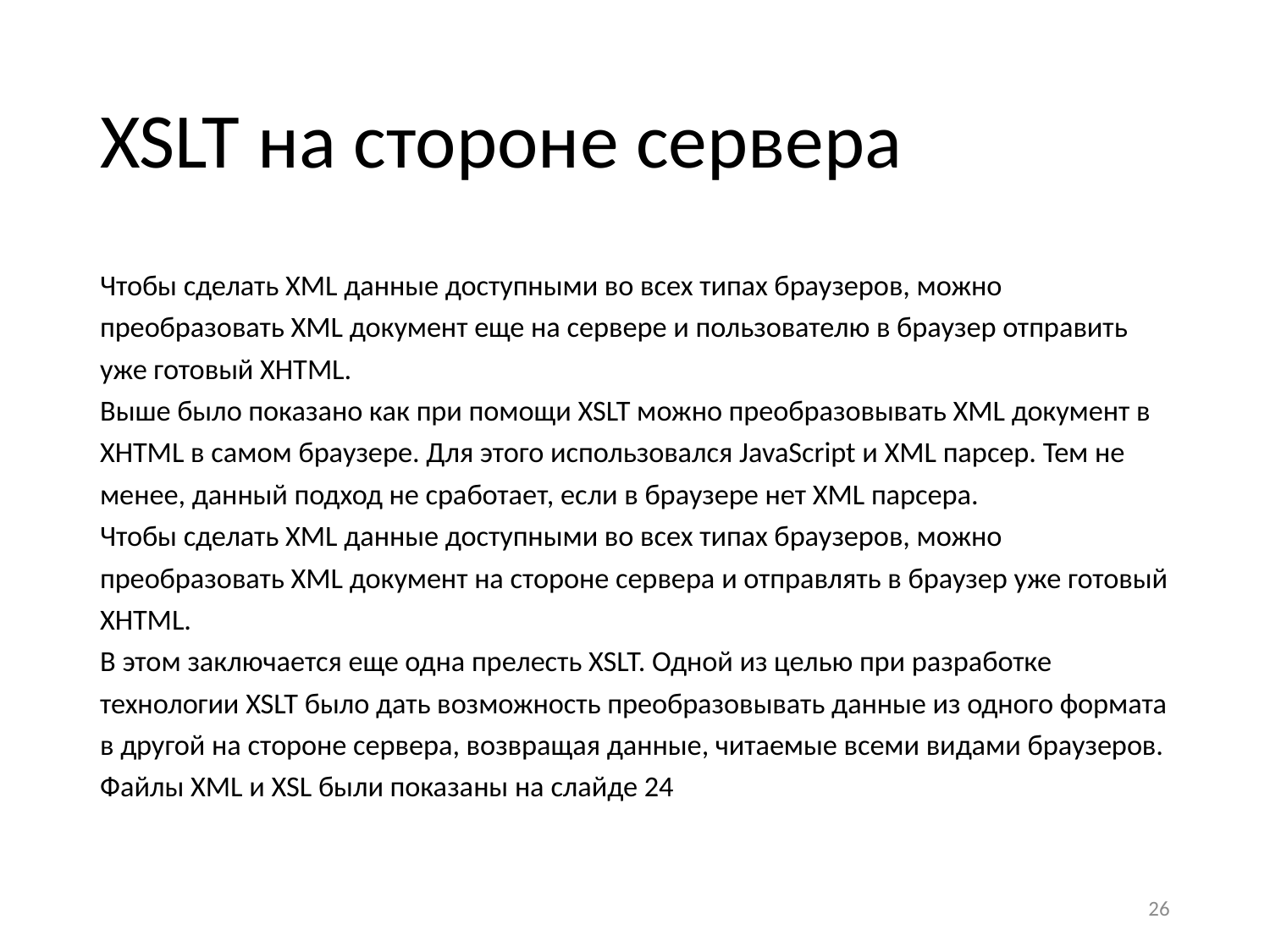

# XSLT на стороне сервера
Чтобы сделать XML данные доступными во всех типах браузеров, можно преобразовать XML документ еще на сервере и пользователю в браузер отправить уже готовый XHTML.
Выше было показано как при помощи XSLT можно преобразовывать XML документ в XHTML в самом браузере. Для этого использовался JavaScript и XML парсер. Тем не менее, данный подход не сработает, если в браузере нет XML парсера.
Чтобы сделать XML данные доступными во всех типах браузеров, можно преобразовать XML документ на стороне сервера и отправлять в браузер уже готовый XHTML.
В этом заключается еще одна прелесть XSLT. Одной из целью при разработке технологии XSLT было дать возможность преобразовывать данные из одного формата в другой на стороне сервера, возвращая данные, читаемые всеми видами браузеров.
Файлы XML и XSL были показаны на слайде 24

26